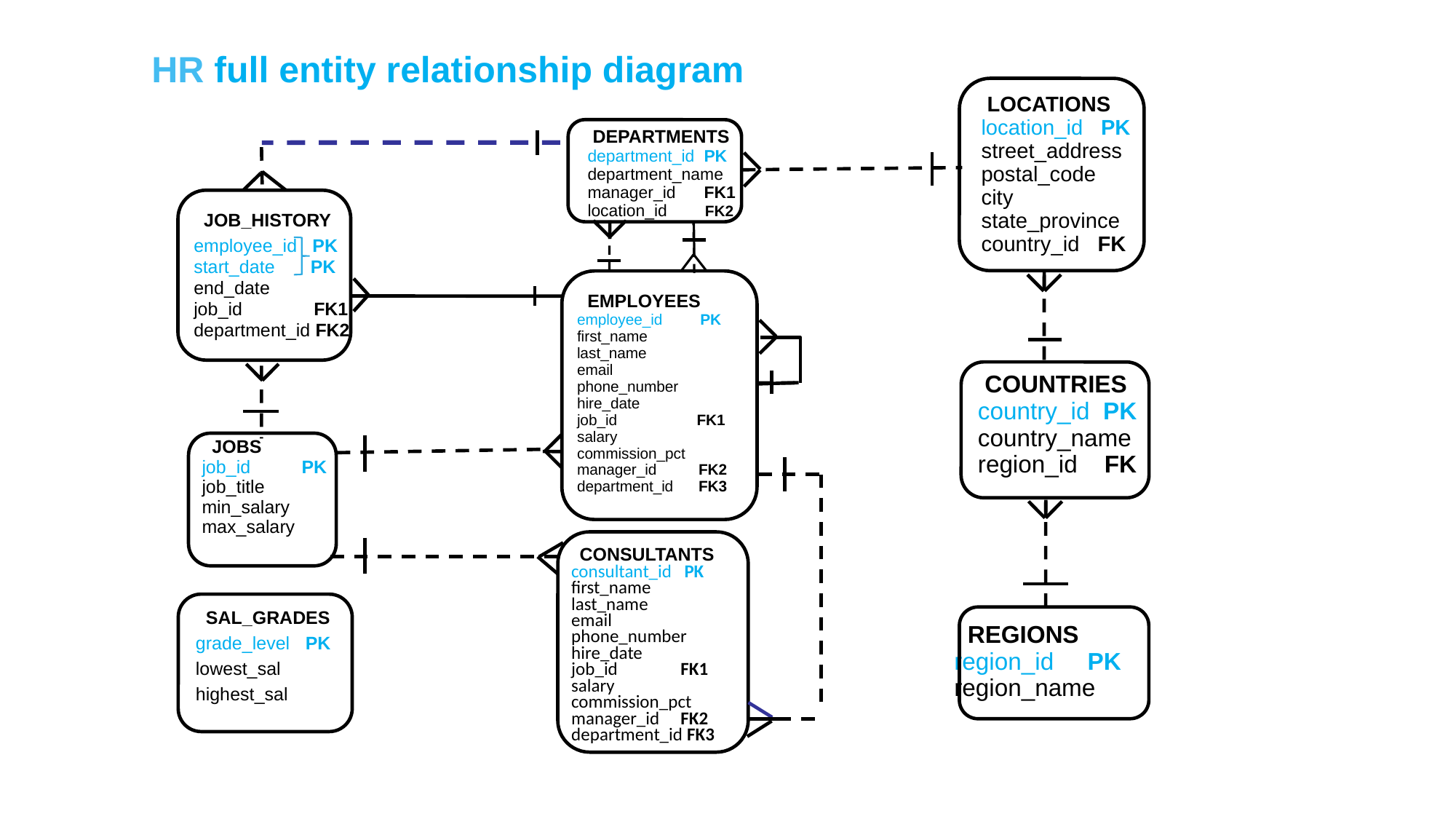

HR full entity relationship diagram

 LOCATIONS
location_id   PK
street_address
postal_code
city
state_province
country_id   FK

 DEPARTMENTS
department_id  PK
department_name
manager_id      FK1
location_id        FK2

  JOB_HISTORY
employee_id   PK
start_date       PK
end_date
job_id              FK1
department_id FK2

  EMPLOYEES
employee_id         PK
first_name
last_name
email
phone_number
hire_date
job_id                   FK1
salary
commission_pct
manager_id          FK2
department_id      FK3

 COUNTRIES
country_id  PK
country_name
region_id    FK

  JOBS
job_id          PK
job_title
min_salary
max_salary

  CONSULTANTS
consultant_id   PK
first_name
last_name
email
phone_number
hire_date
job_id               FK1
salary
commission_pct
manager_id     FK2
department_id FK3

  REGIONS
region_id     PK
region_name
  SAL_GRADES
grade_level   PK
lowest_sal
highest_sal